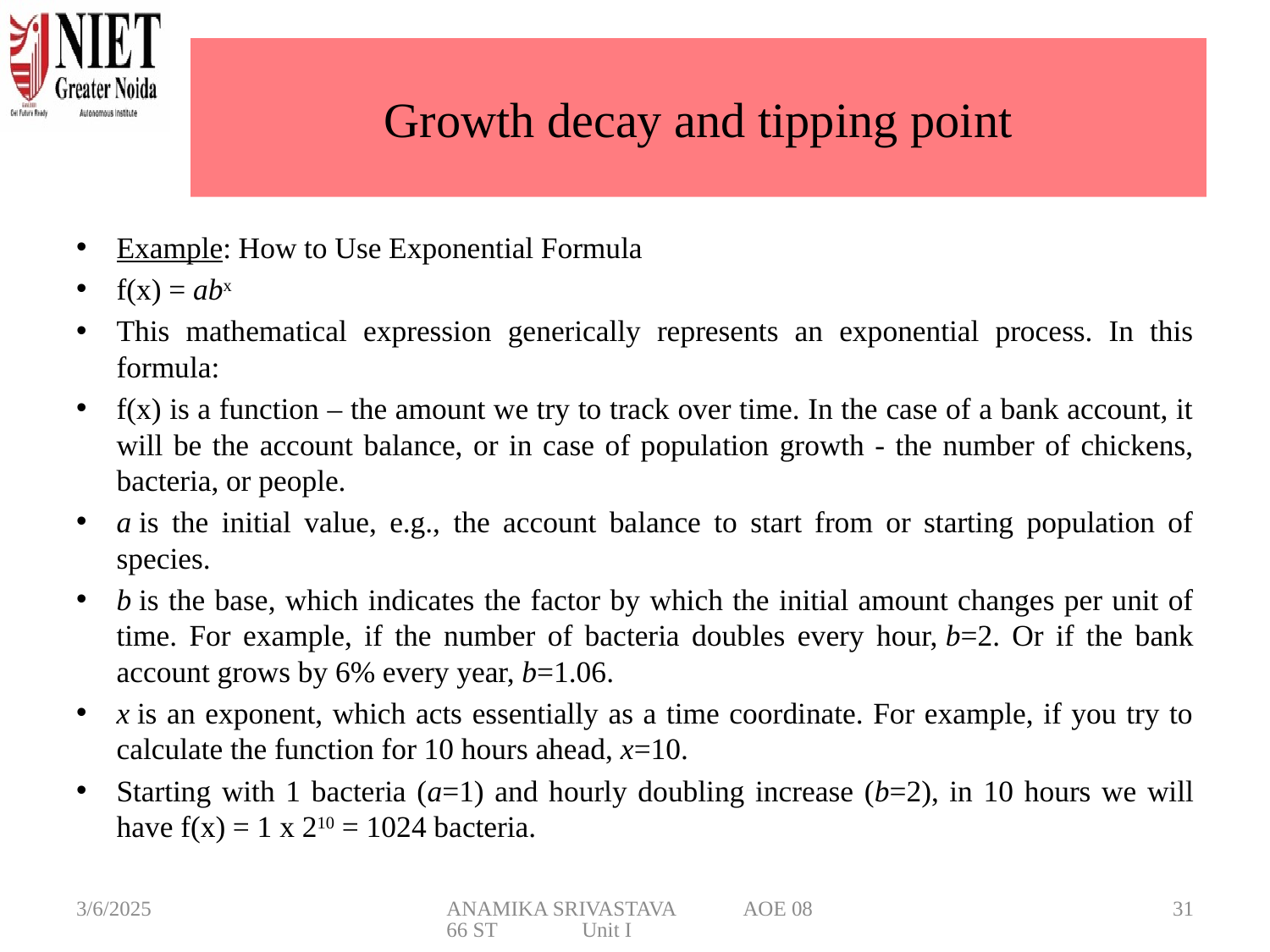

# Growth decay and tipping point
Example: How to Use Exponential Formula
f(x) = abx
This mathematical expression generically represents an exponential process. In this formula:
f(x) is a function – the amount we try to track over time. In the case of a bank account, it will be the account balance, or in case of population growth - the number of chickens, bacteria, or people.
a is the initial value, e.g., the account balance to start from or starting population of species.
b is the base, which indicates the factor by which the initial amount changes per unit of time. For example, if the number of bacteria doubles every hour, b=2. Or if the bank account grows by 6% every year, b=1.06.
x is an exponent, which acts essentially as a time coordinate. For example, if you try to calculate the function for 10 hours ahead, x=10.
Starting with 1 bacteria (a=1) and hourly doubling increase (b=2), in 10 hours we will have f(x) = 1 x 210 = 1024 bacteria.

3/6/2025
ANAMIKA SRIVASTAVA             AOE 0866 ST                Unit I
31